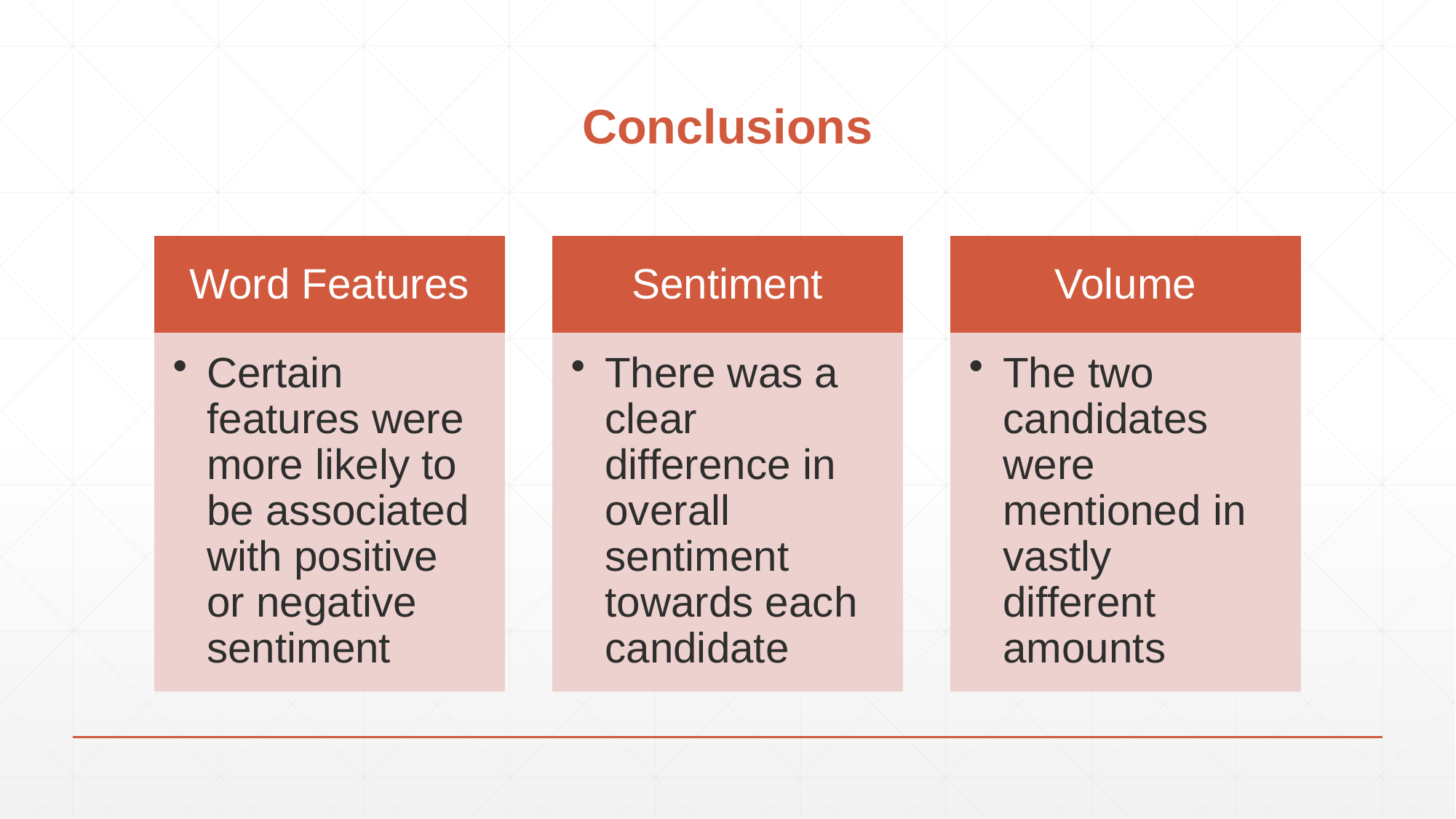

# Conclusions
Word Features
Sentiment
Volume
Certain features were more likely to be associated with positive or negative sentiment
There was a clear difference in overall sentiment towards each candidate
The two candidates were mentioned in vastly different amounts